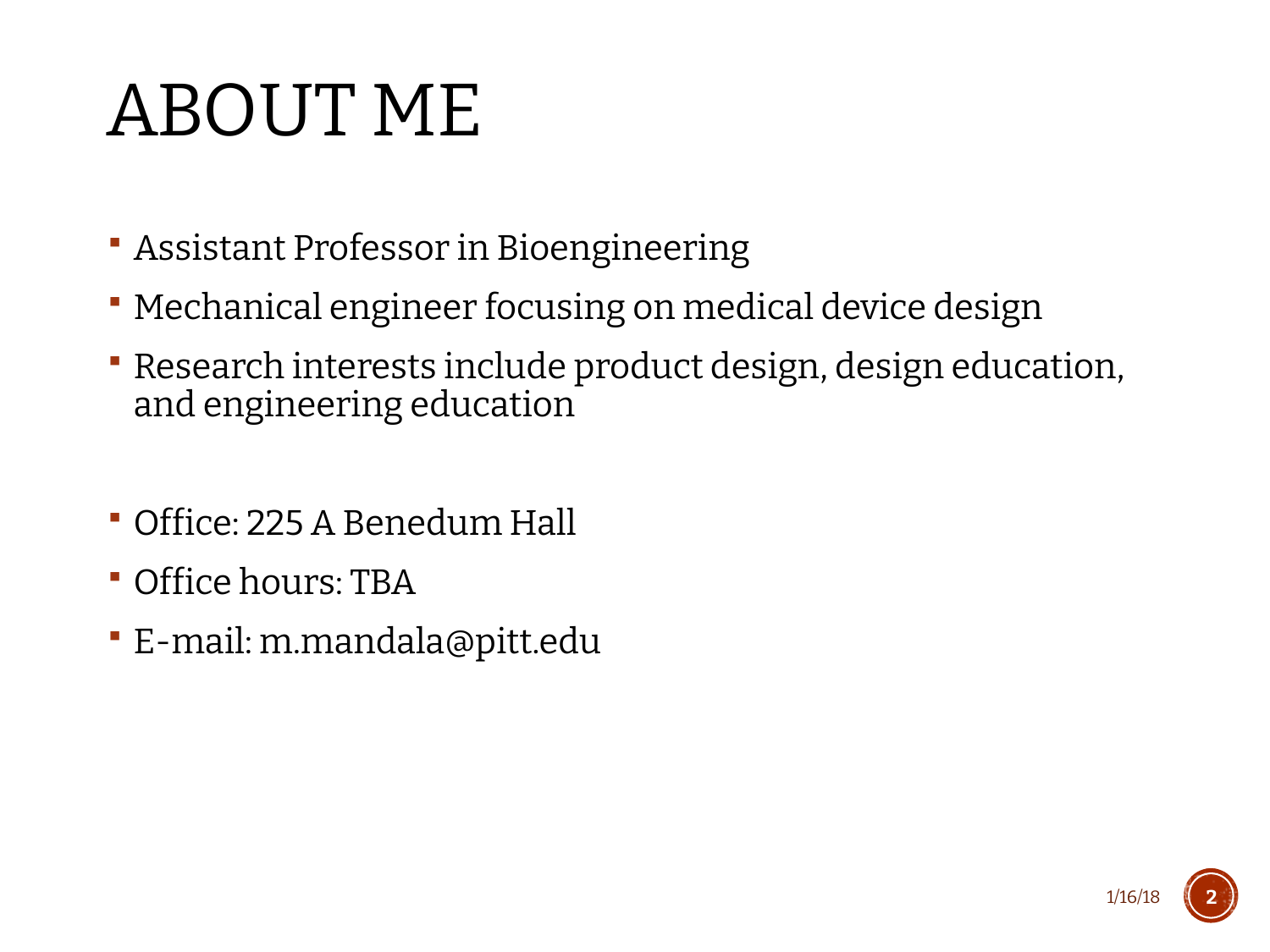

# About me
Assistant Professor in Bioengineering
Mechanical engineer focusing on medical device design
Research interests include product design, design education, and engineering education

Office: 225 A Benedum Hall
Office hours: TBA
E-mail: m.mandala@pitt.edu
1/16/18
2